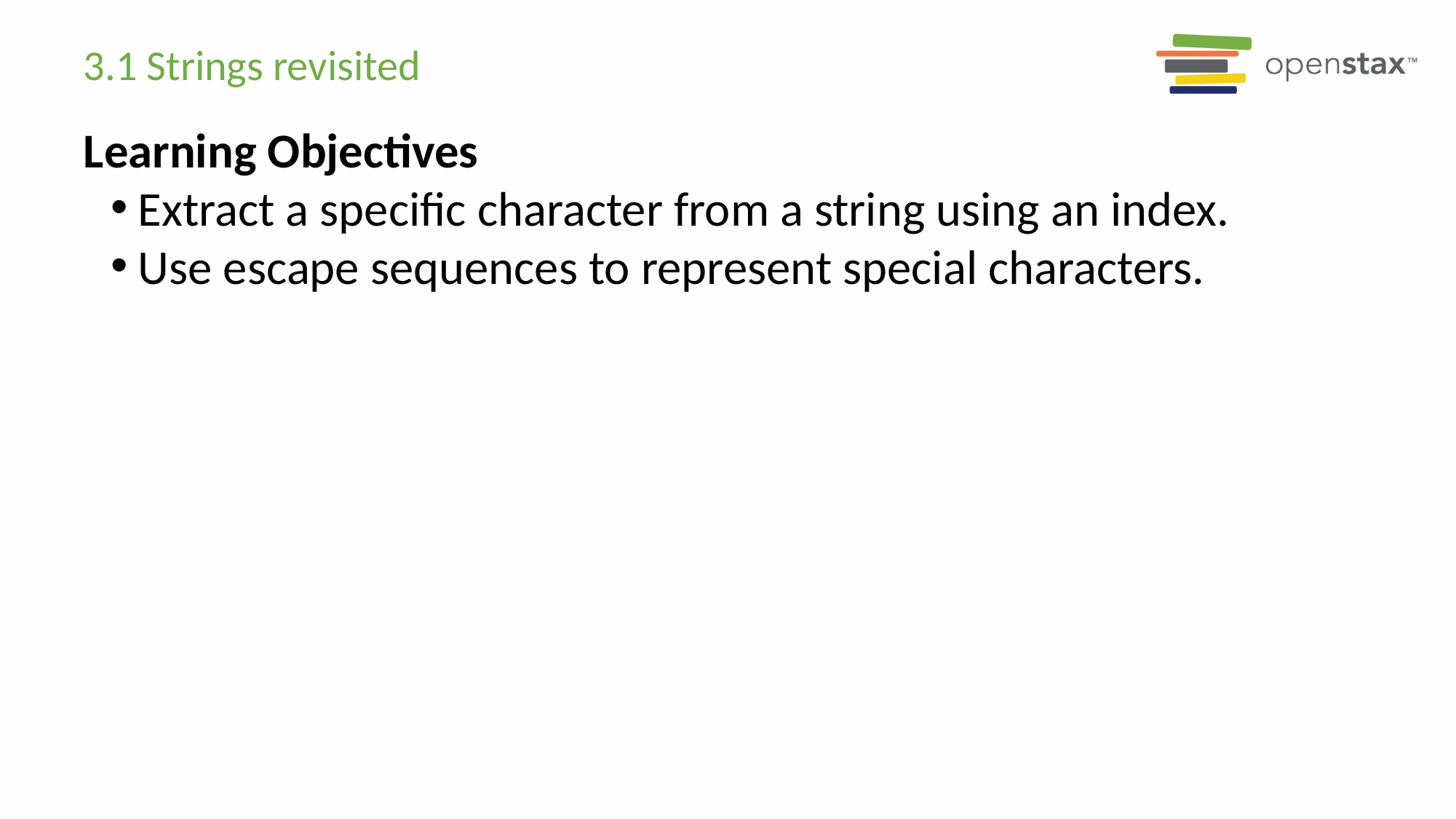

# 3.1 Strings revisited
Learning Objectives
Extract a specific character from a string using an index.
Use escape sequences to represent special characters.